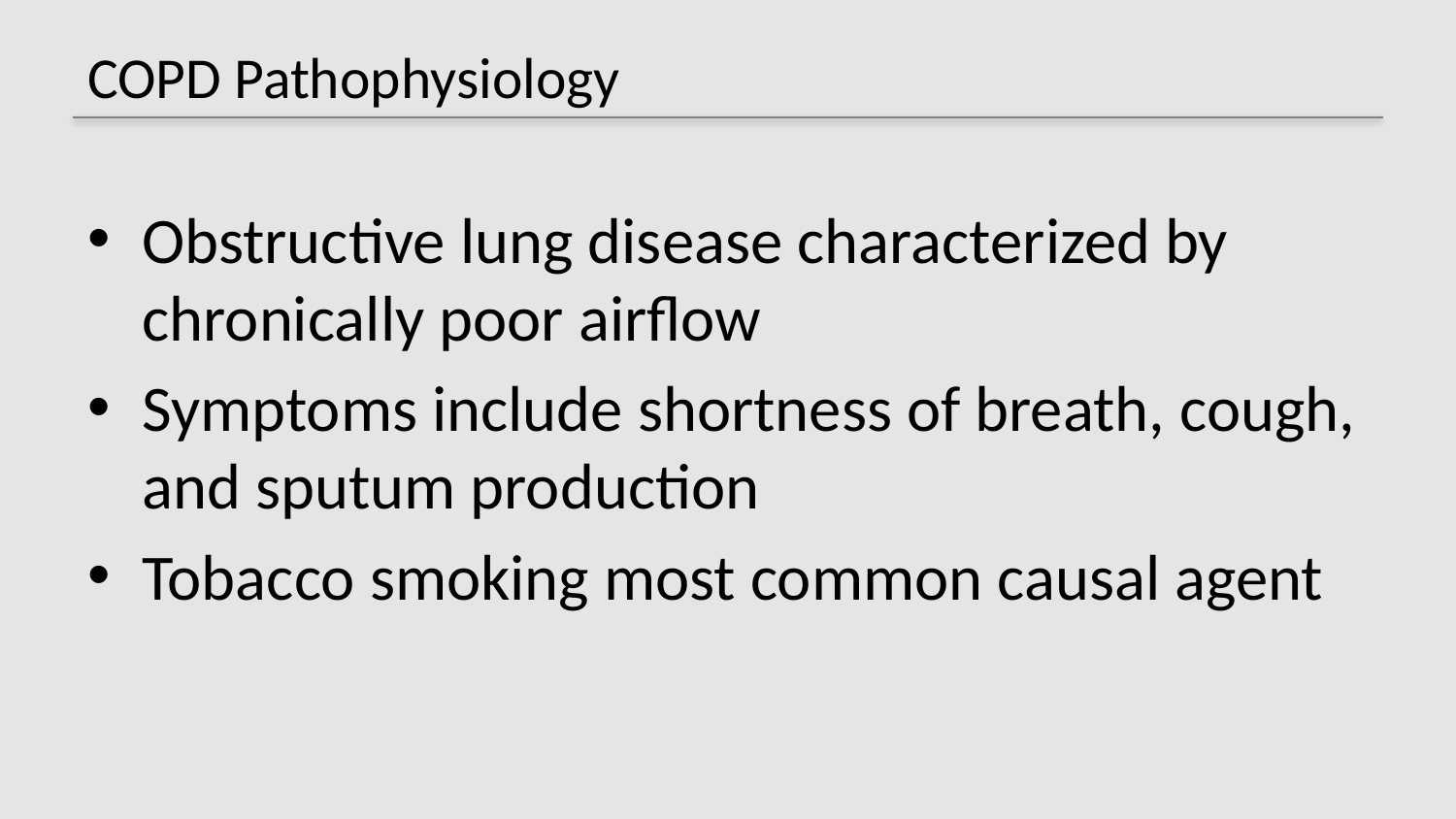

# COPD Pathophysiology
Obstructive lung disease characterized by chronically poor airflow
Symptoms include shortness of breath, cough, and sputum production
Tobacco smoking most common causal agent